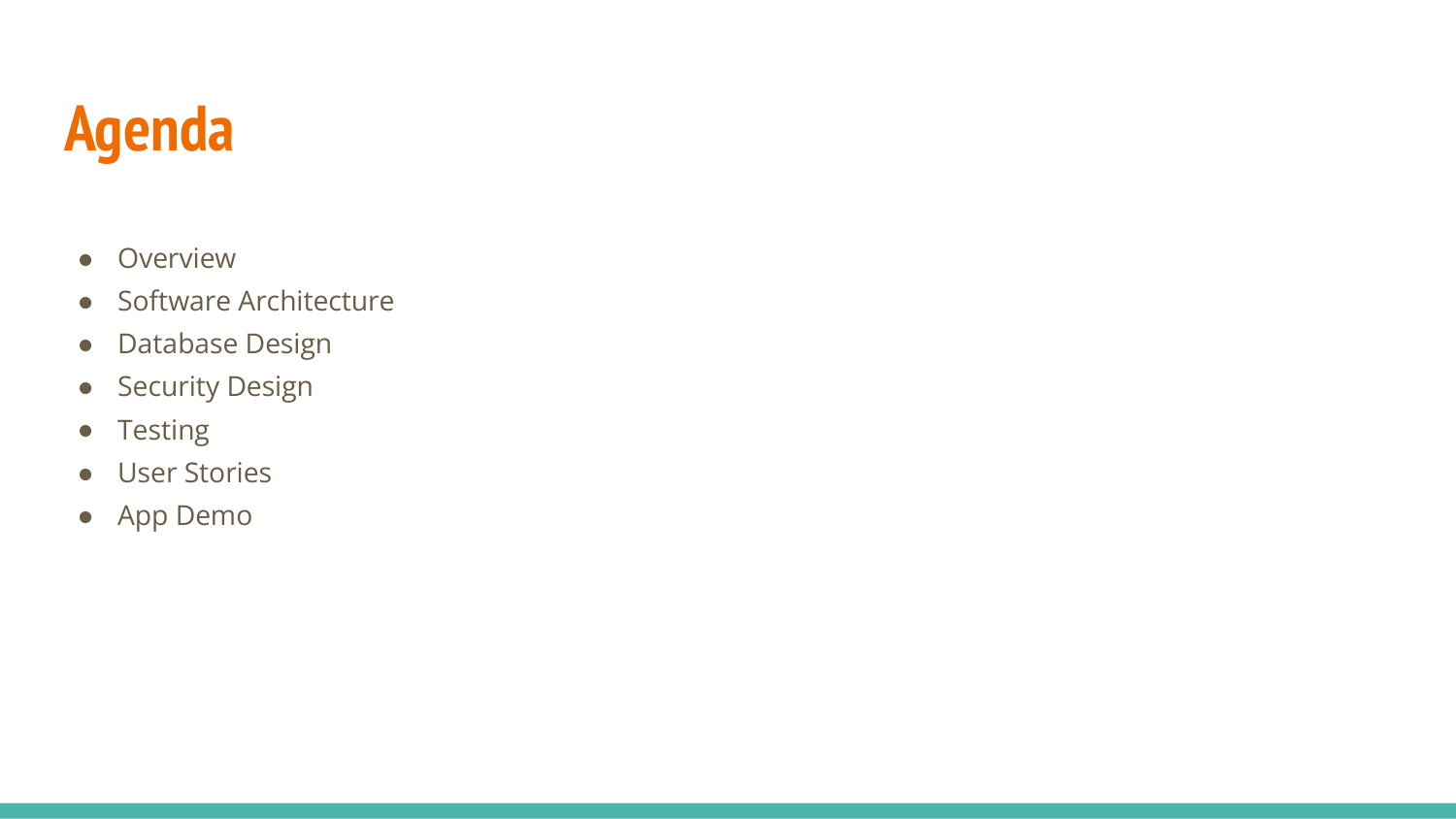

# Agenda
Overview
Software Architecture
Database Design
Security Design
Testing
User Stories
App Demo